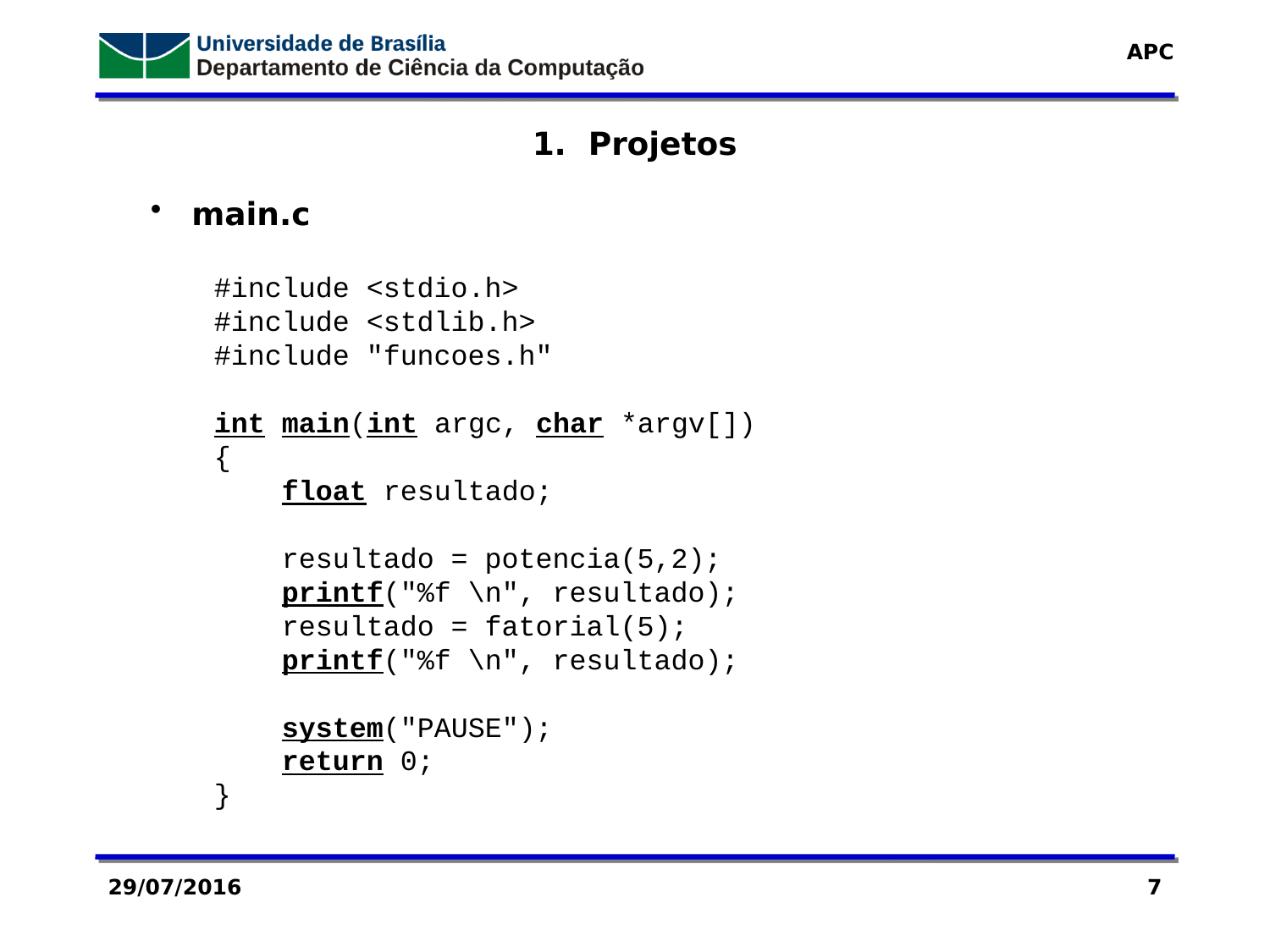

1.  Projetos
 main.c

#include <stdio.h>
#include <stdlib.h>
#include "funcoes.h"

int main(int argc, char *argv[])
{
    float resultado;

    resultado = potencia(5,2);
    printf("%f \n", resultado);
    resultado = fatorial(5);
    printf("%f \n", resultado);

    system("PAUSE");
    return 0;
}

29/07/2016
7